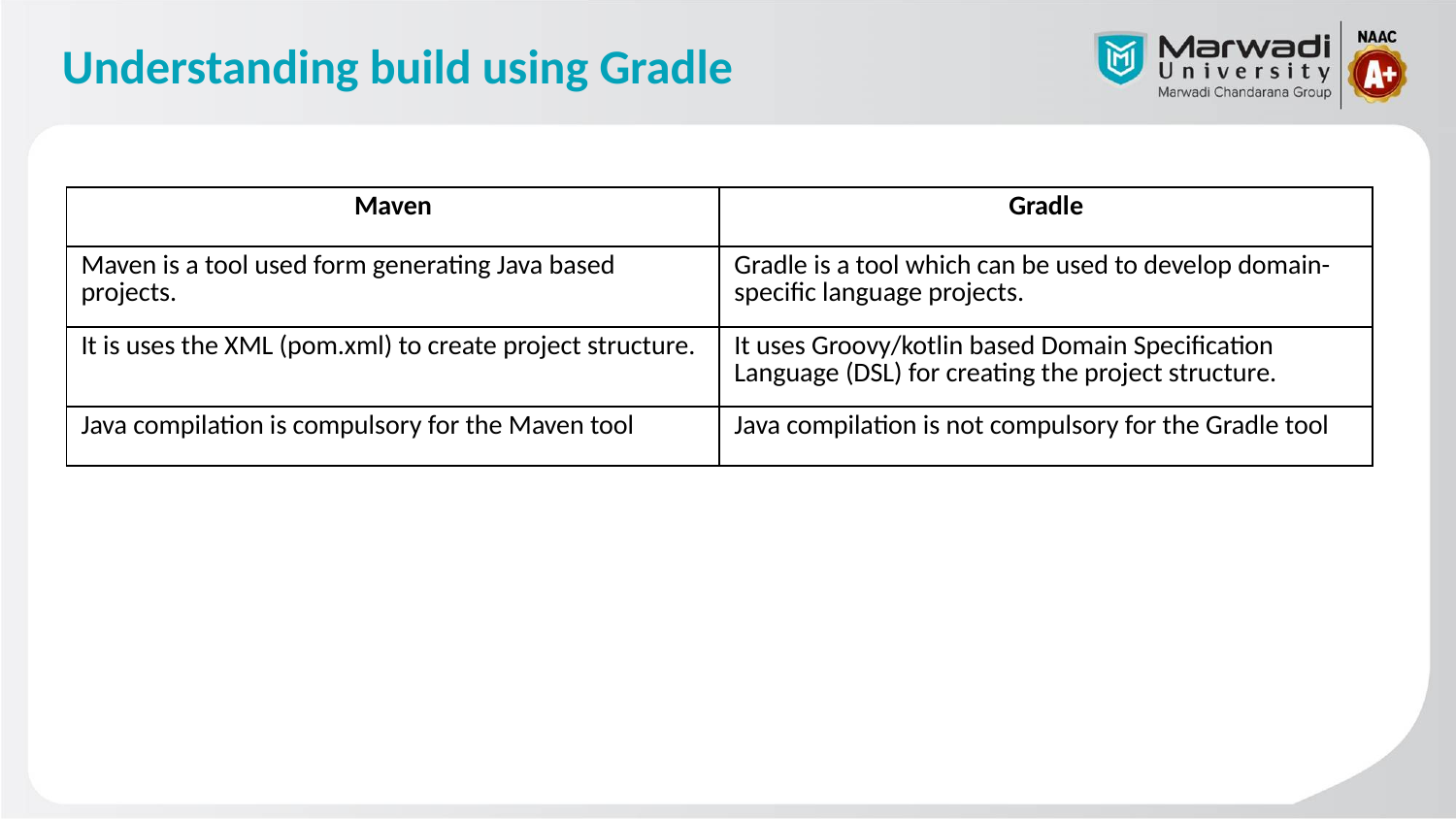

# Understanding build using Gradle
| Maven | Gradle |
| --- | --- |
| Maven is a tool used form generating Java based projects. | Gradle is a tool which can be used to develop domain-specific language projects. |
| It is uses the XML (pom.xml) to create project structure. | It uses Groovy/kotlin based Domain Specification Language (DSL) for creating the project structure. |
| Java compilation is compulsory for the Maven tool | Java compilation is not compulsory for the Gradle tool |